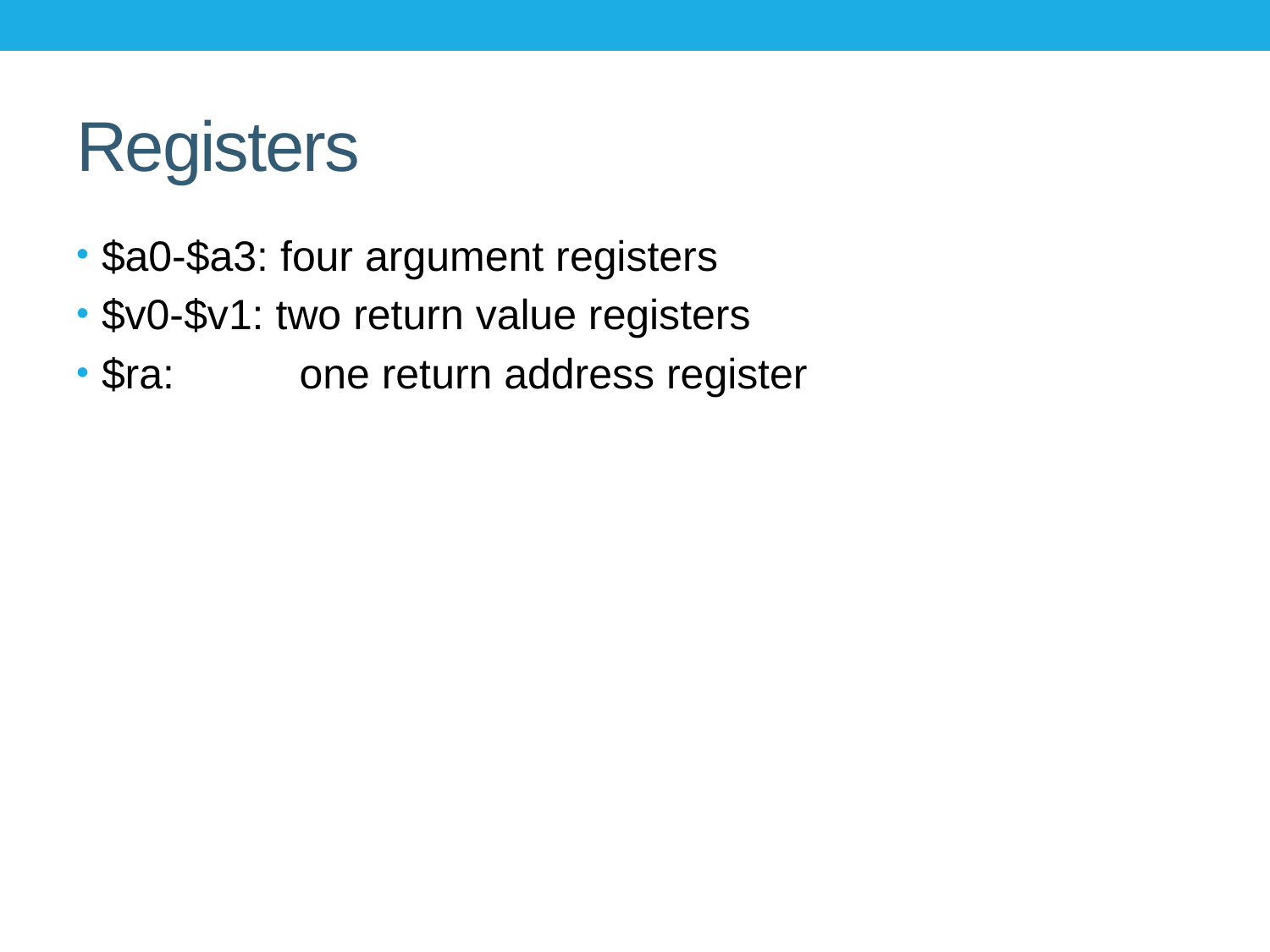

# Registers
$a0-$a3: four argument registers
$v0-$v1: two return value registers
$ra:	      one return address register